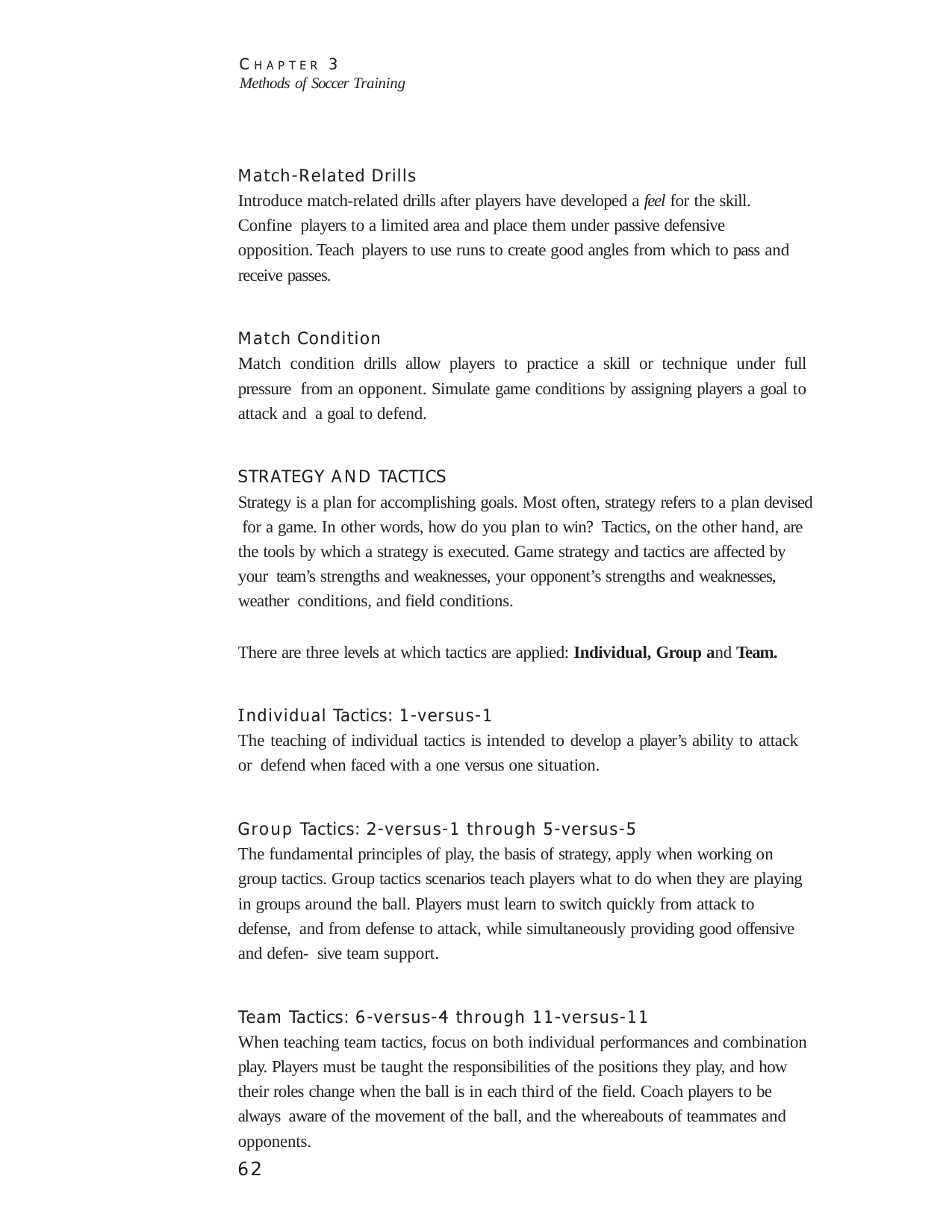

C H A P T E R   3
Methods of Soccer Training
Match-Related Drills
Introduce match-related drills after players have developed a feel for the skill. Confine  players to a limited area and place them under passive defensive opposition. Teach  players to use runs to create good angles from which to pass and receive passes.

Match Condition
Match condition drills allow players to practice a skill or technique under full pressure  from an opponent. Simulate game conditions by assigning players a goal to attack and  a goal to defend.

STRATEGY AND TACTICS
Strategy is a plan for accomplishing goals. Most often, strategy refers to a plan devised  for a game. In other words, how do you plan to win? Tactics, on the other hand, are  the tools by which a strategy is executed. Game strategy and tactics are affected by your  team’s strengths and weaknesses, your opponent’s strengths and weaknesses, weather  conditions, and field conditions.

There are three levels at which tactics are applied: Individual, Group and Team.

Individual Tactics: 1-versus-1
The teaching of individual tactics is intended to develop a player’s ability to attack or  defend when faced with a one versus one situation.

Group Tactics: 2-versus-1 through 5-versus-5
The fundamental principles of play, the basis of strategy, apply when working on  group tactics. Group tactics scenarios teach players what to do when they are playing  in groups around the ball. Players must learn to switch quickly from attack to defense,  and from defense to attack, while simultaneously providing good offensive and defen-  sive team support.

Team Tactics: 6-versus-4 through 11-versus-11
When teaching team tactics, focus on both individual performances and combination  play. Players must be taught the responsibilities of the positions they play, and how  their roles change when the ball is in each third of the field. Coach players to be always  aware of the movement of the ball, and the whereabouts of teammates and opponents.
62